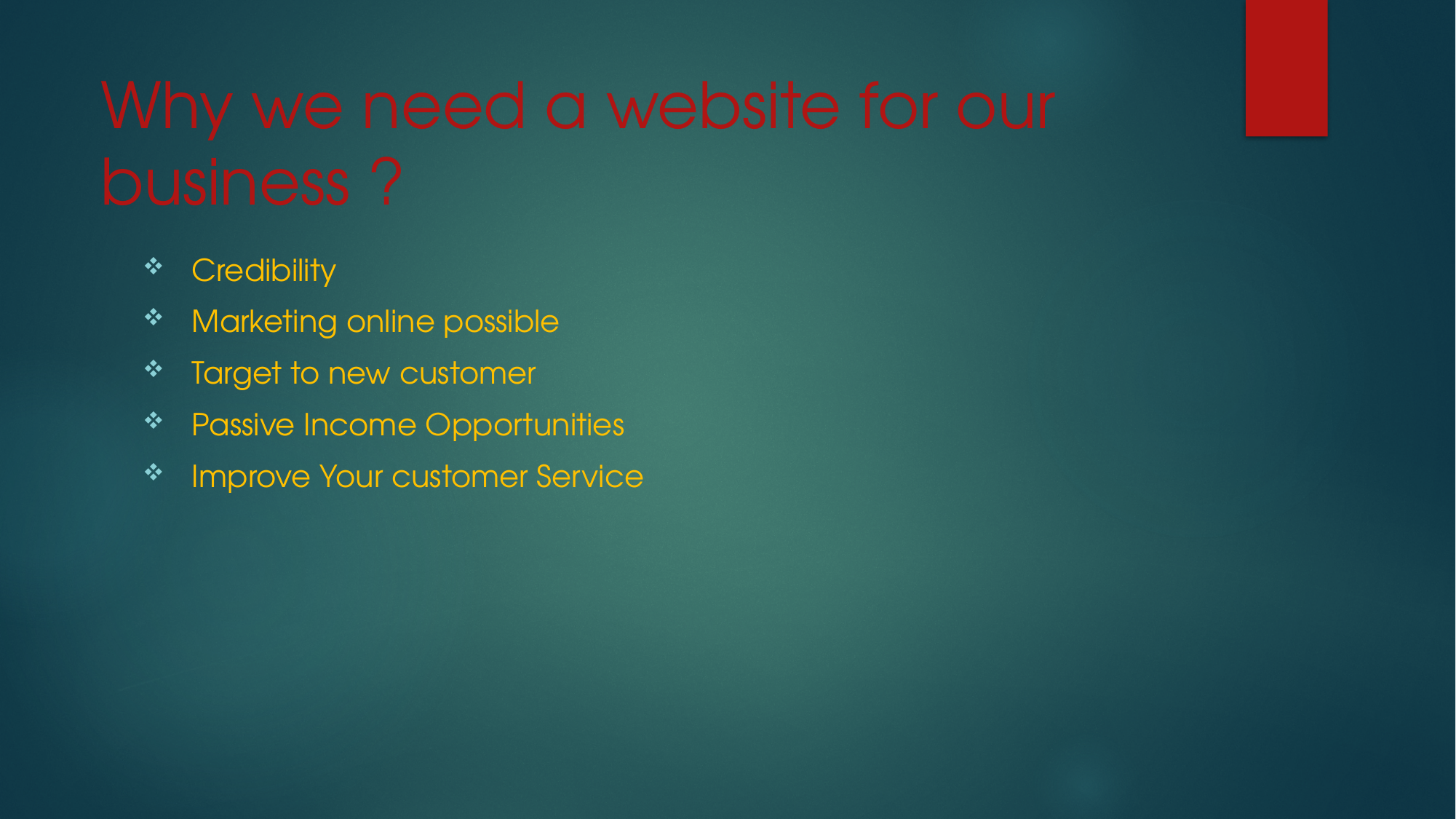

# Why we need a website for our business ?
 Credibility
 Marketing online possible
 Target to new customer
 Passive Income Opportunities
 Improve Your customer Service